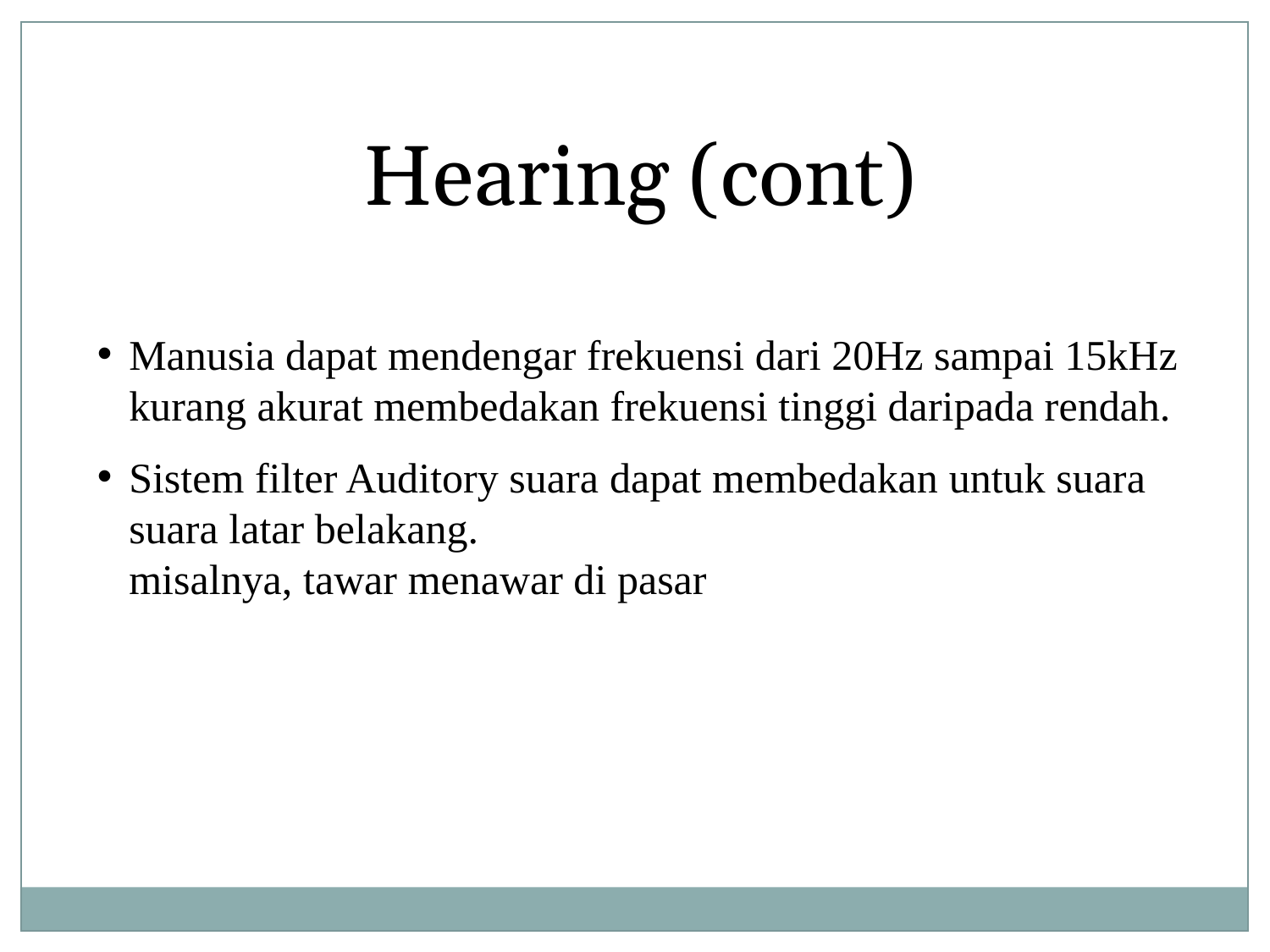

Hearing (cont)

Manusia dapat mendengar frekuensi dari 20Hz sampai 15kHz
kurang akurat membedakan frekuensi tinggi daripada rendah.
Sistem filter Auditory suara dapat membedakan untuk suara suara latar belakang.
misalnya, tawar menawar di pasar